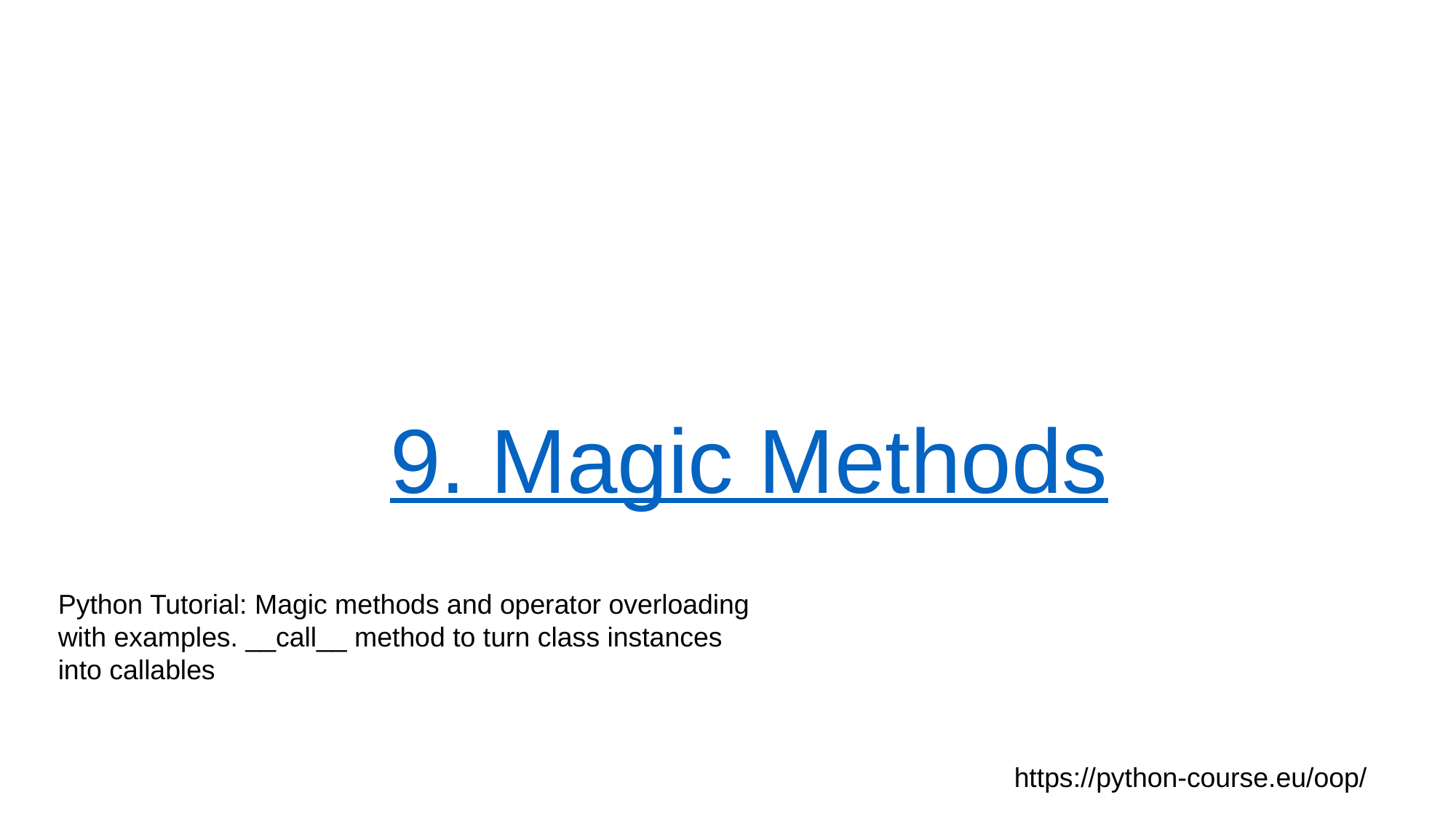

# 9. Magic Methods
Python Tutorial: Magic methods and operator overloading with examples. __call__ method to turn class instances into callables
https://python-course.eu/oop/